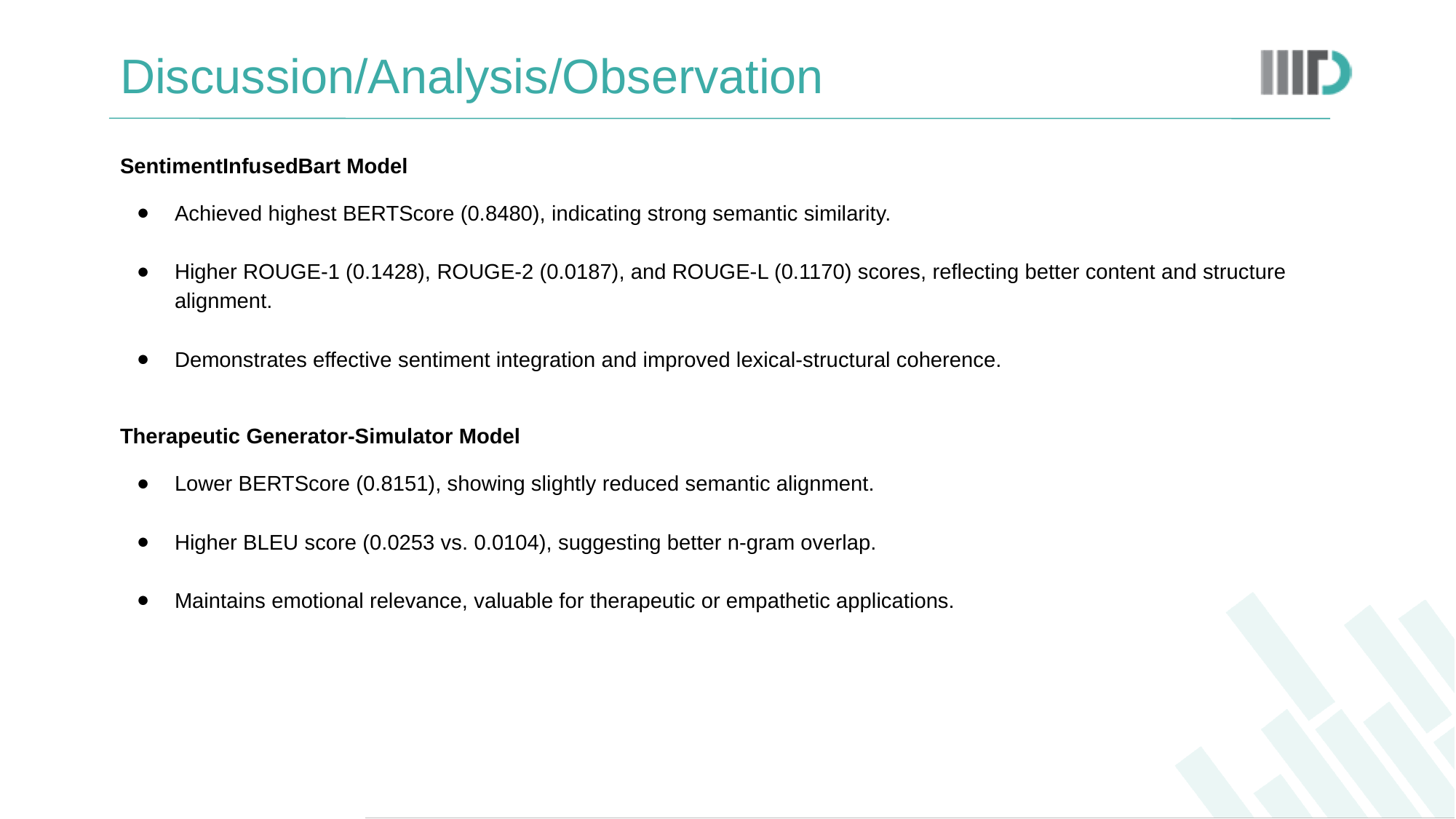

# Discussion/Analysis/Observation
SentimentInfusedBart Model
Achieved highest BERTScore (0.8480), indicating strong semantic similarity.
Higher ROUGE-1 (0.1428), ROUGE-2 (0.0187), and ROUGE-L (0.1170) scores, reflecting better content and structure alignment.
Demonstrates effective sentiment integration and improved lexical-structural coherence.
Therapeutic Generator-Simulator Model
Lower BERTScore (0.8151), showing slightly reduced semantic alignment.
Higher BLEU score (0.0253 vs. 0.0104), suggesting better n-gram overlap.
Maintains emotional relevance, valuable for therapeutic or empathetic applications.